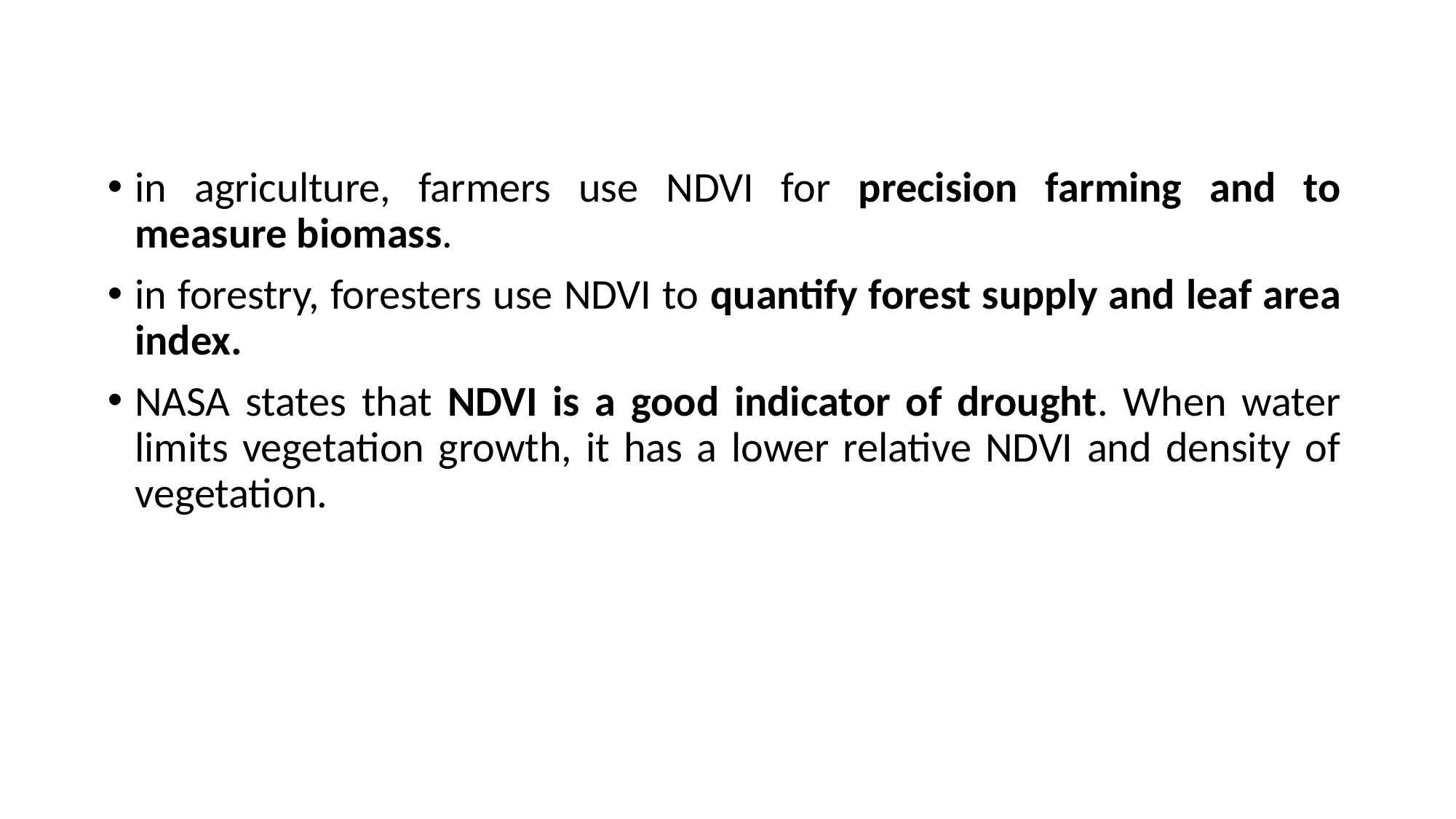

in agriculture, farmers use NDVI for precision farming and to measure biomass.
in forestry, foresters use NDVI to quantify forest supply and leaf area index.
NASA states that NDVI is a good indicator of drought. When water limits vegetation growth, it has a lower relative NDVI and density of vegetation.